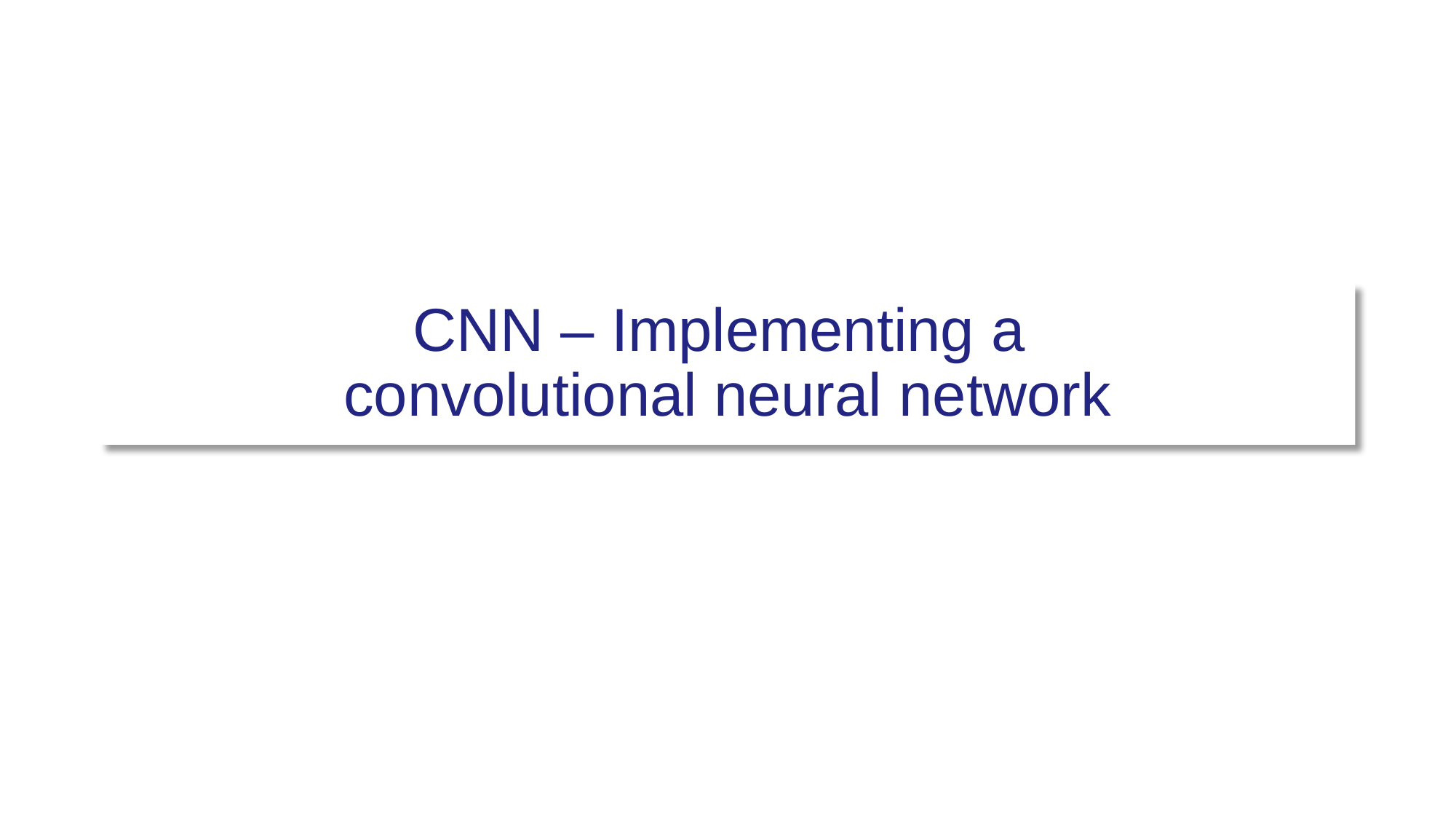

# CNN – Implementing a convolutional neural network